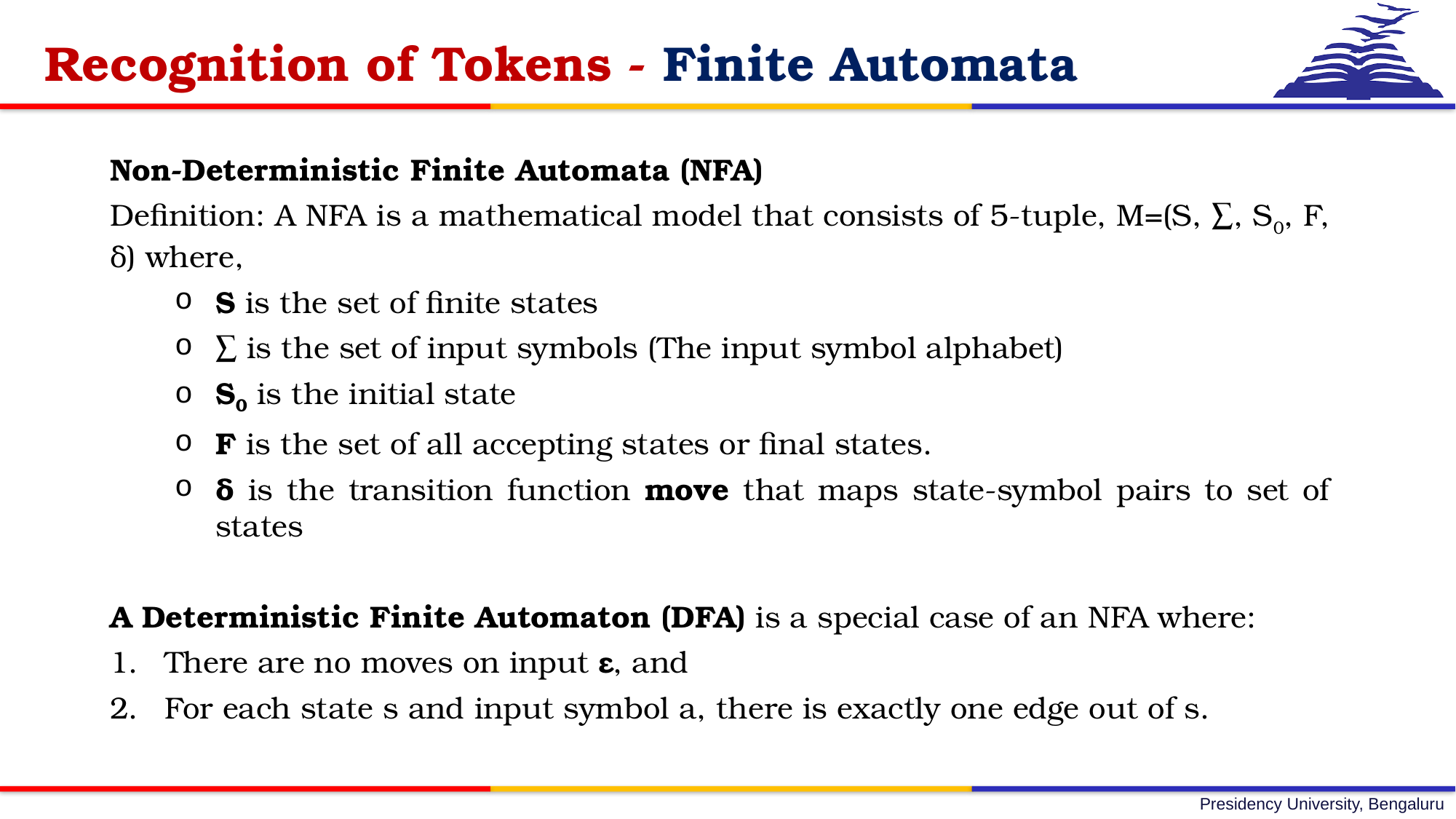

Recognition of Tokens - Finite Automata
Non-Deterministic Finite Automata (NFA)
Definition: A NFA is a mathematical model that consists of 5-tuple, M=(S, ∑, S0, F, δ) where,
S is the set of finite states
∑ is the set of input symbols (The input symbol alphabet)
S0 is the initial state
F is the set of all accepting states or final states.
δ is the transition function move that maps state-symbol pairs to set of states

A Deterministic Finite Automaton (DFA) is a special case of an NFA where:
There are no moves on input ε, and
For each state s and input symbol a, there is exactly one edge out of s.